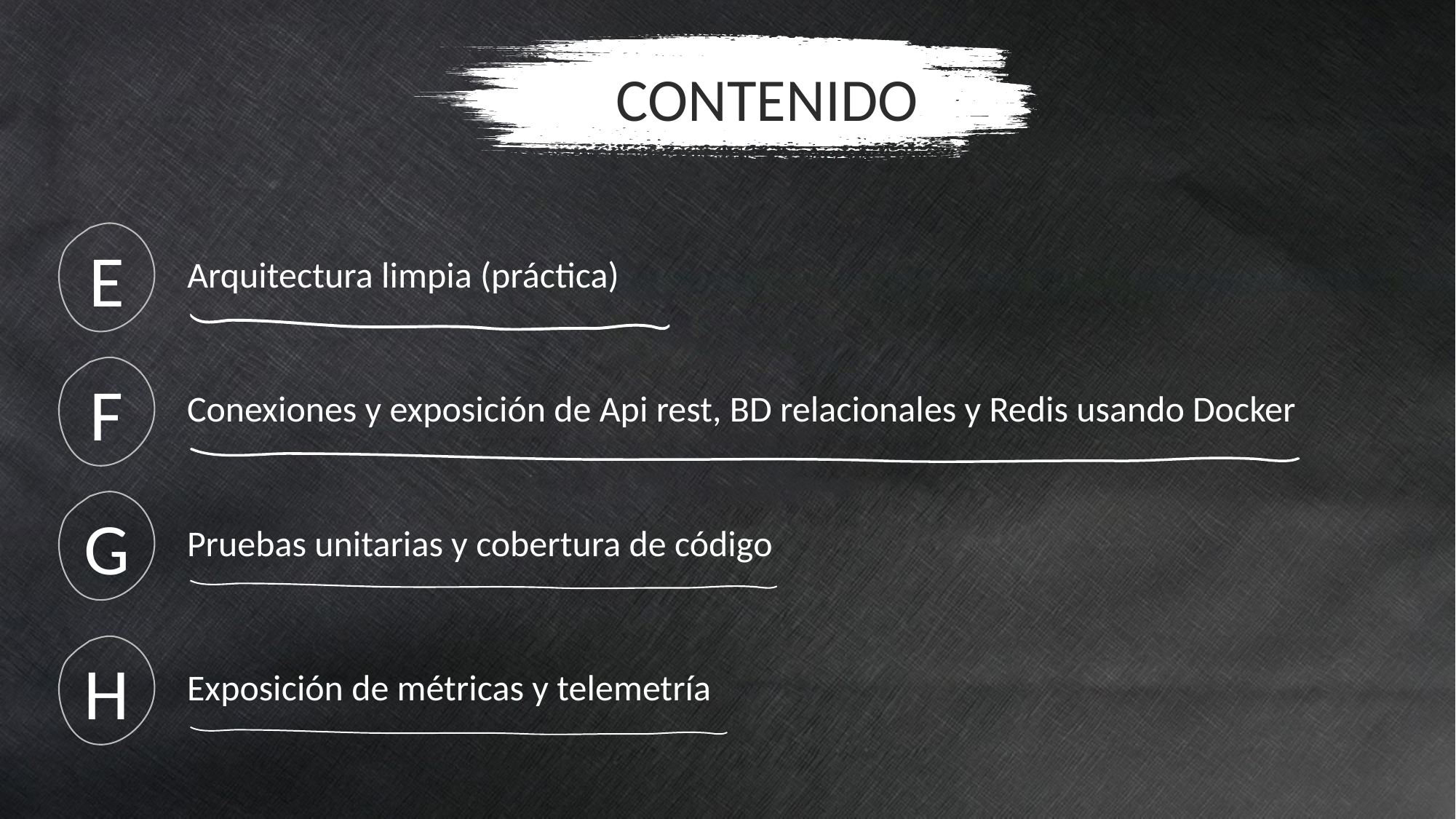

CONTENIDO
E
Arquitectura limpia (práctica)

F
Conexiones y exposición de Api rest, BD relacionales y Redis usando Docker

G
Pruebas unitarias y cobertura de código

H
Exposición de métricas y telemetría